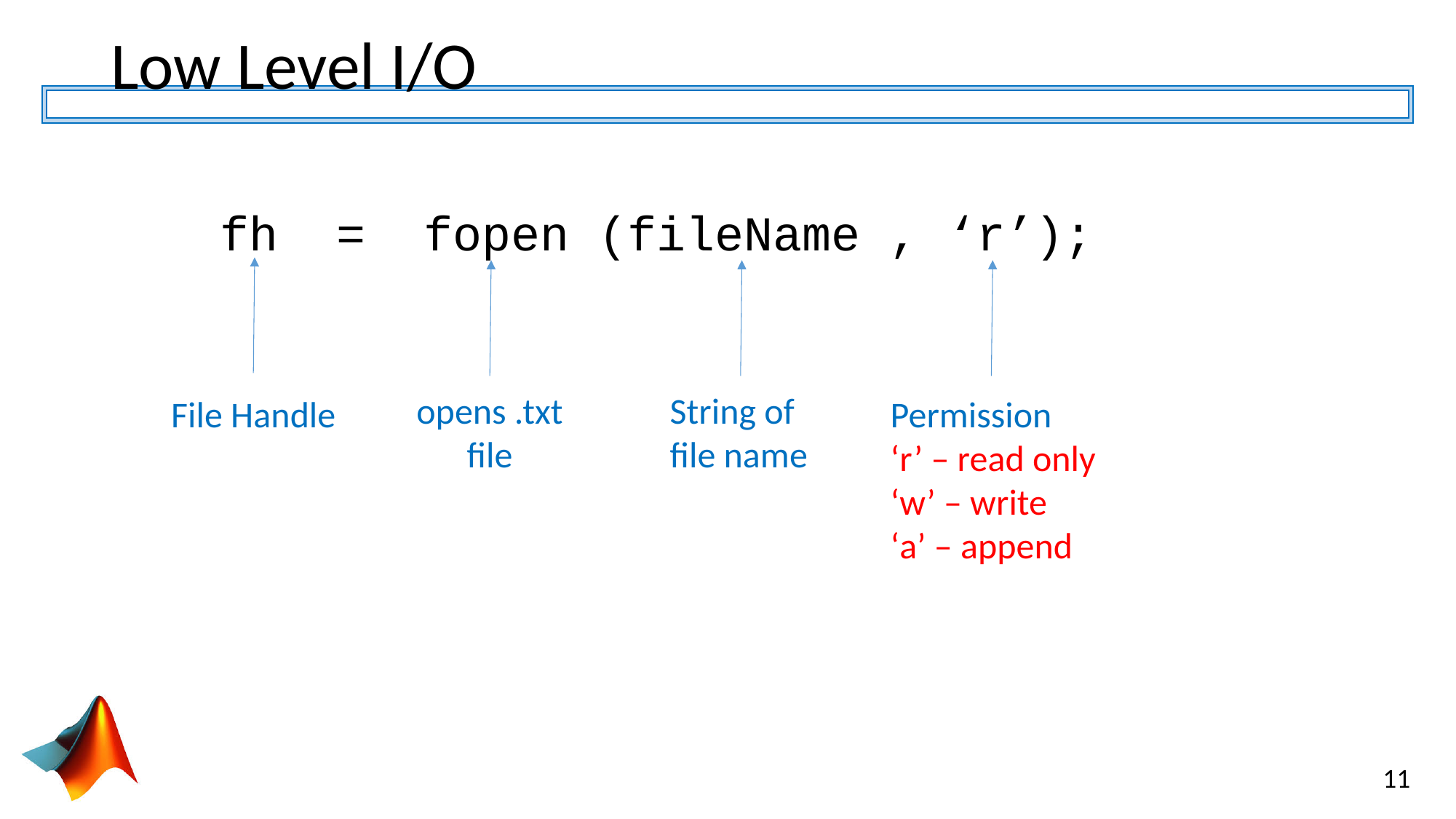

# Low Level I/O

	fh  =  fopen (fileName , ‘r’);
opens .txt file
String of file name
File Handle
Permission
‘r’ – read only
‘w’ – write
‘a’ – append
11